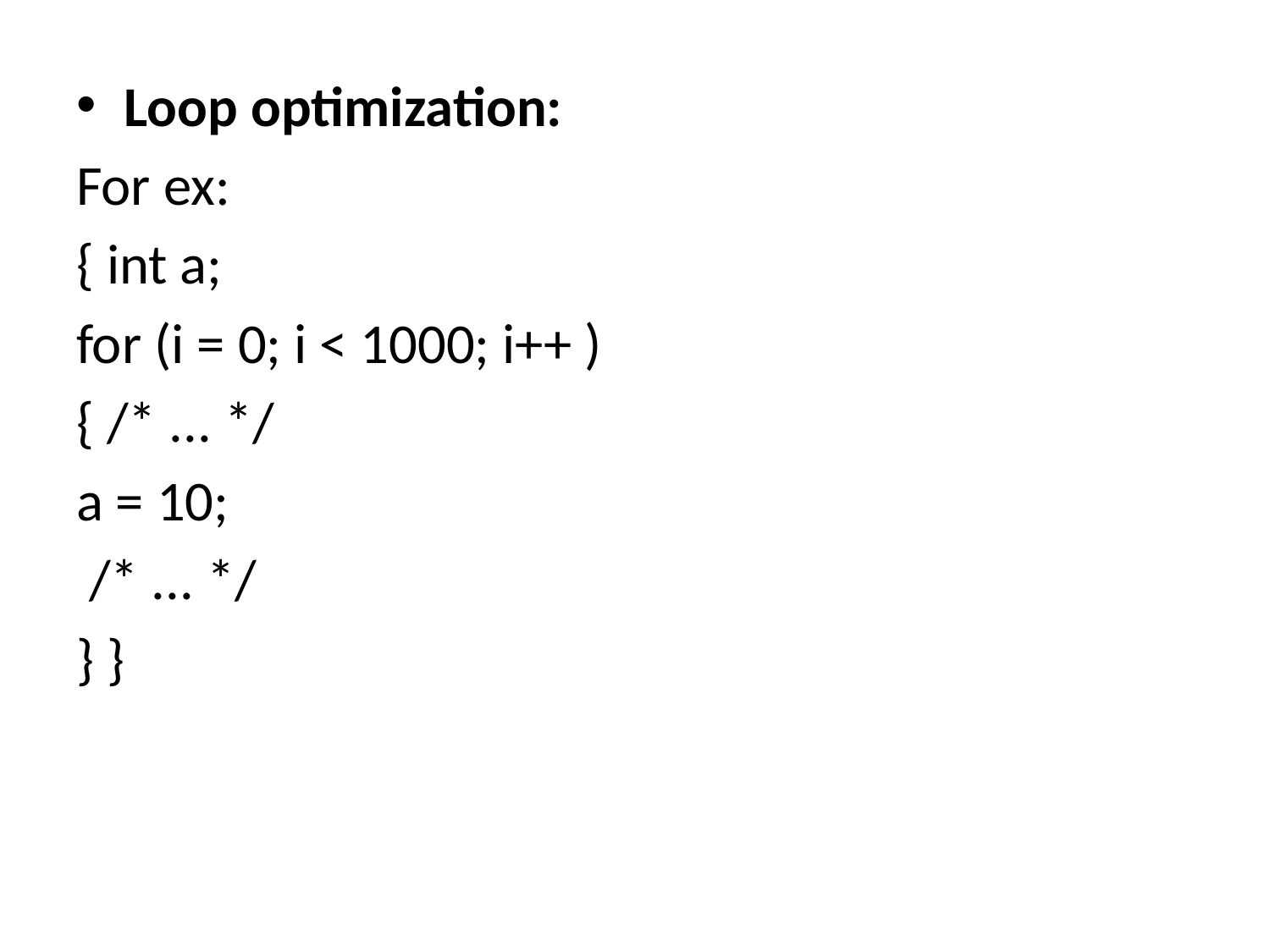

Loop optimization:
For ex:
{ int a;
for (i = 0; i < 1000; i++ )
{ /* ... */
a = 10;
 /* ... */
} }